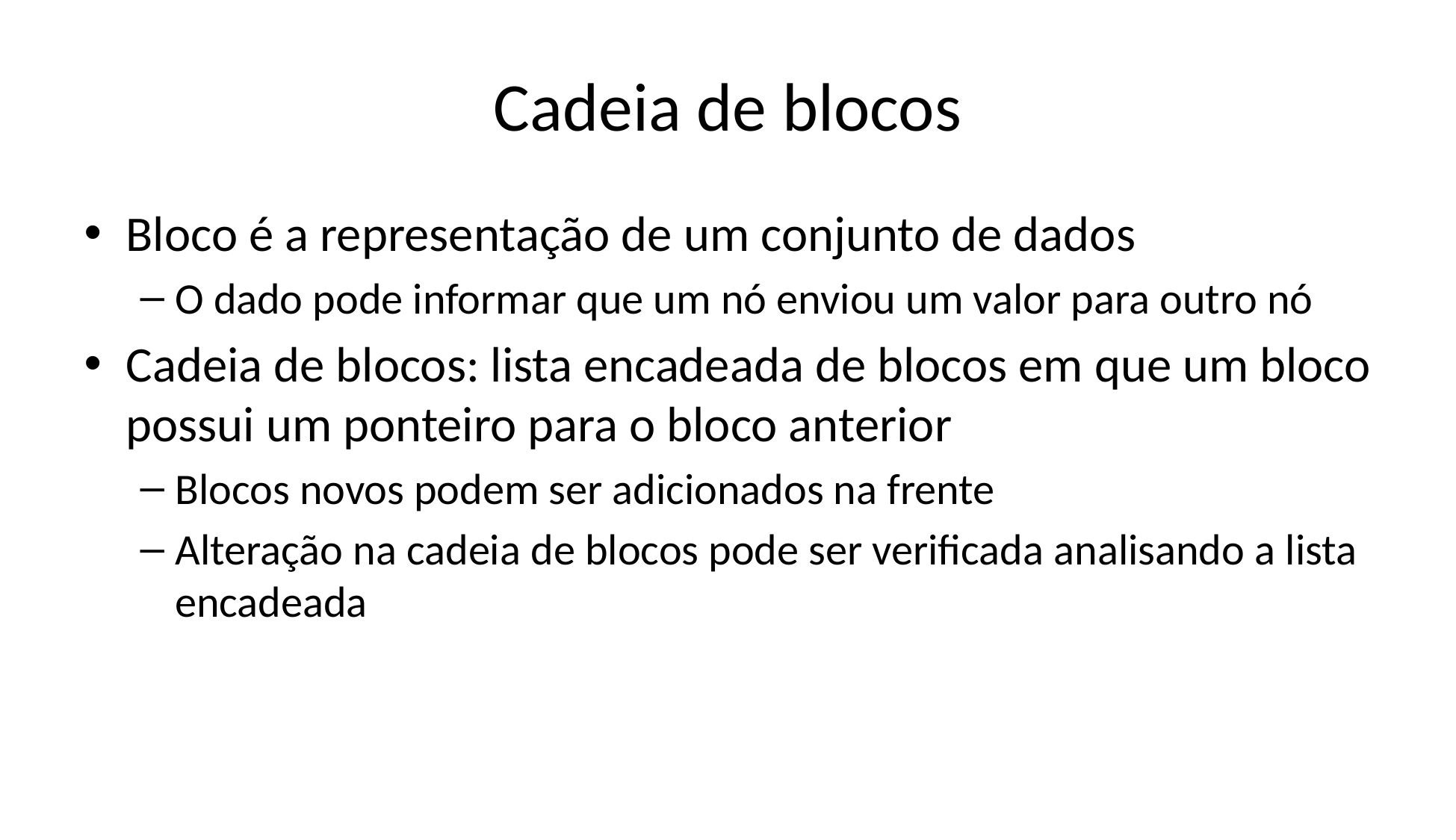

# Cadeia de blocos
Bloco é a representação de um conjunto de dados
O dado pode informar que um nó enviou um valor para outro nó
Cadeia de blocos: lista encadeada de blocos em que um bloco possui um ponteiro para o bloco anterior
Blocos novos podem ser adicionados na frente
Alteração na cadeia de blocos pode ser verificada analisando a lista encadeada